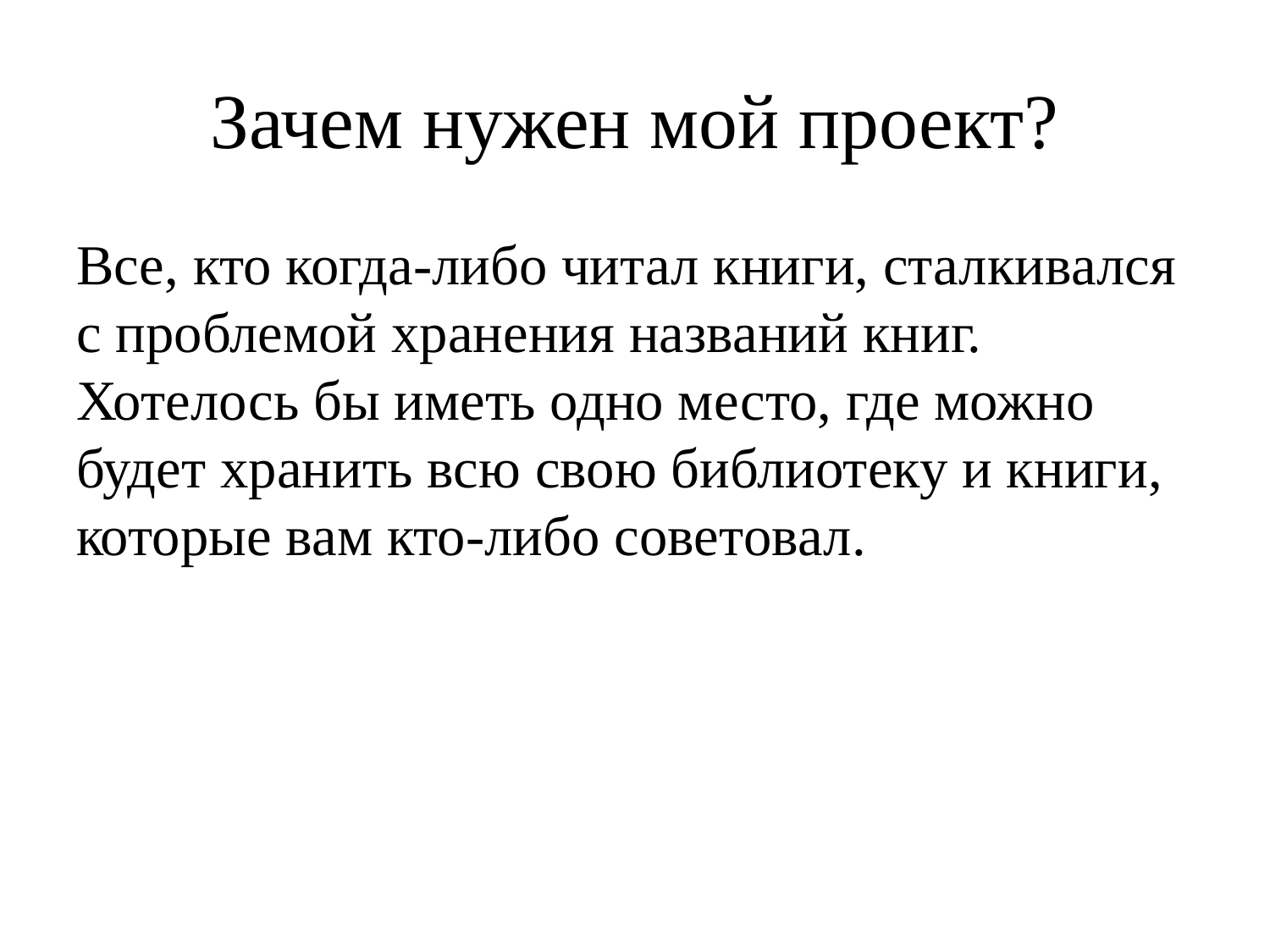

# Зачем нужен мой проект?
Все, кто когда-либо читал книги, сталкивался с проблемой хранения названий книг. Хотелось бы иметь одно место, где можно будет хранить всю свою библиотеку и книги, которые вам кто-либо советовал.